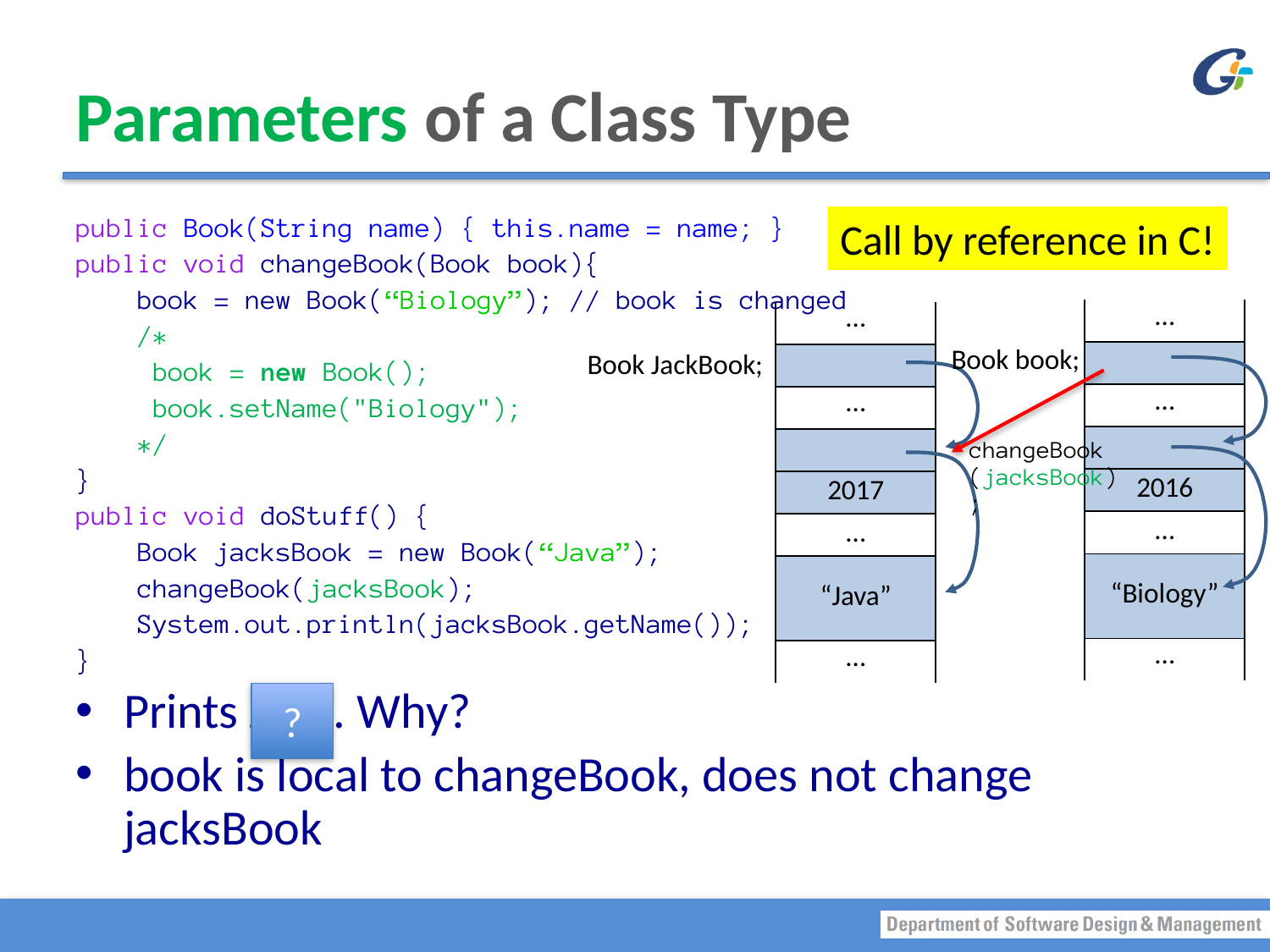

# Parameters of a Class Type
public Book(String name) { this.name = name; }
public void changeBook(Book book){
    book = new Book(“Biology”); // book is changed
    /*
     book = new Book();
     book.setName("Biology");
    */
}
public void doStuff() {
    Book jacksBook = new Book(“Java”);
    changeBook(jacksBook);
    System.out.println(jacksBook.getName());
}
Prints Java. Why?
book is local to changeBook, does not change jacksBook

Call by reference in C!
|  | … |
| --- | --- |
|  |  |
|  | … |
|  |  |
|  | 2016 |
|  | … |
|  | “Biology” |
|  |  |
|  | … |
|  | … |
| --- | --- |
|  |  |
|  | … |
|  |  |
|  | 2017 |
|  | … |
|  | “Java” |
|  |  |
|  | … |
Book book;
Book JackBook;

changeBook
(jacksBook);

?